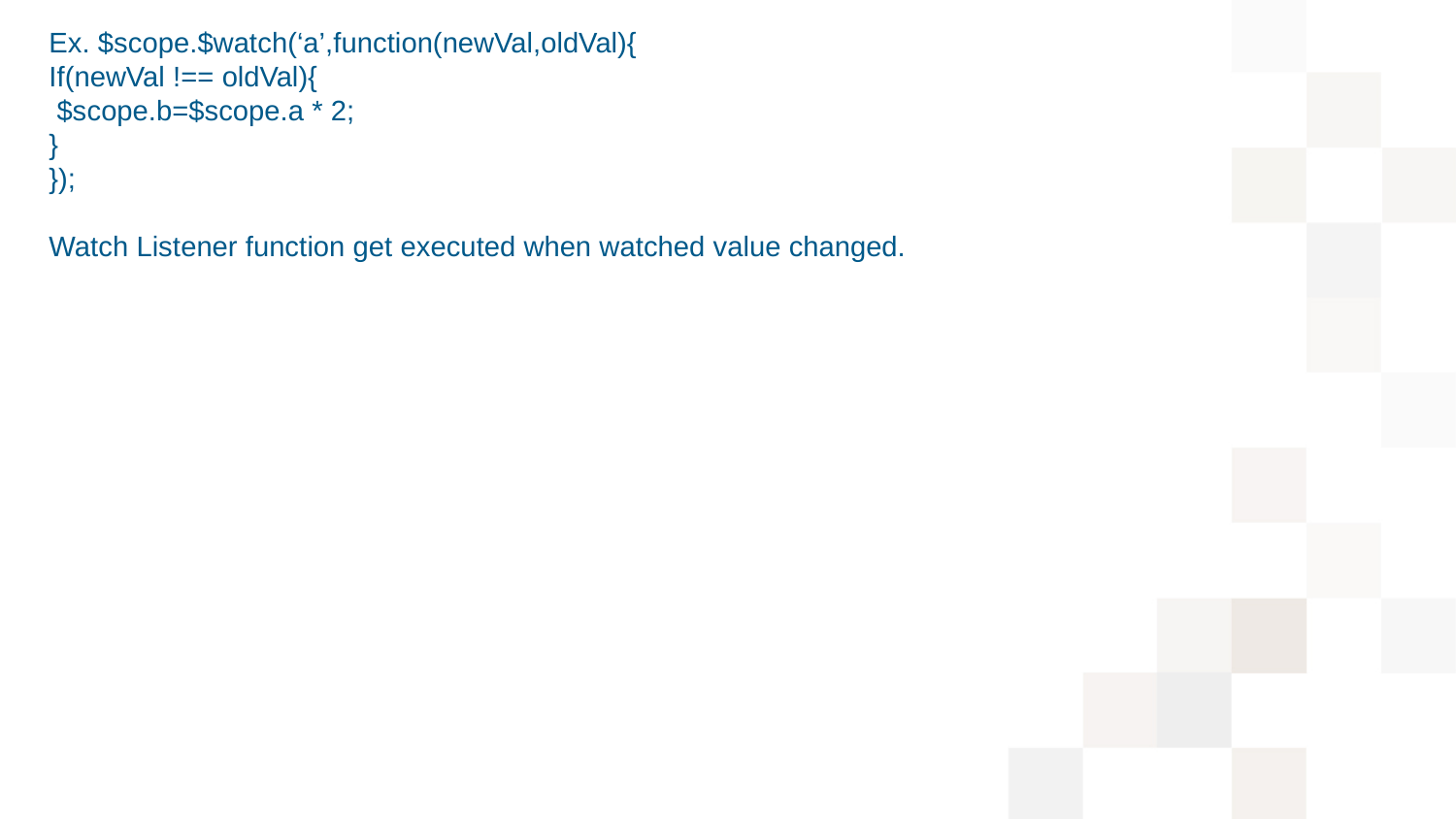

Ex. $scope.$watch(‘a’,function(newVal,oldVal){
If(newVal !== oldVal){
 $scope.b=$scope.a * 2;
}
});

Watch Listener function get executed when watched value changed.